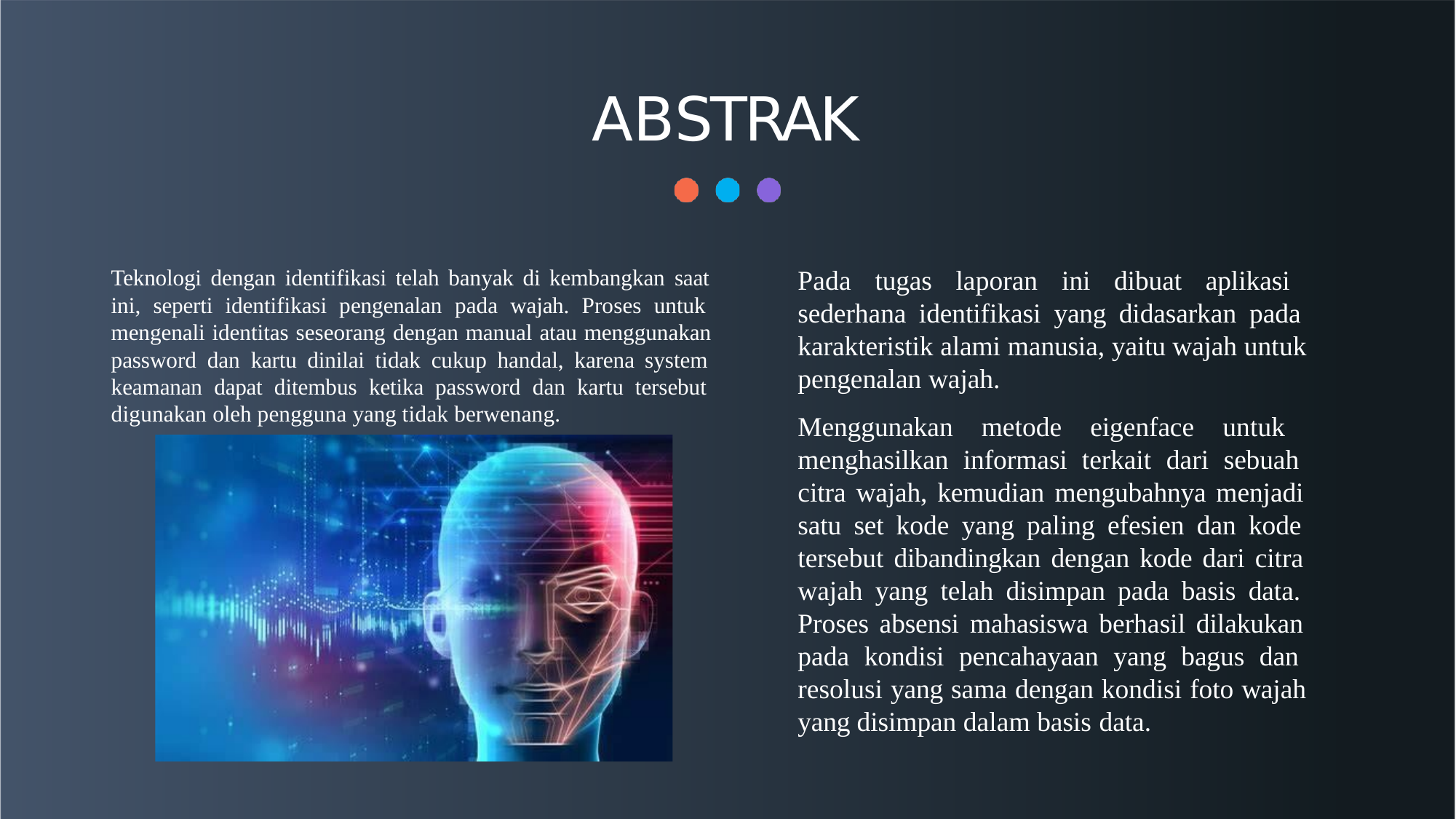

# ABSTRAK
Teknologi dengan identifikasi telah banyak di kembangkan saat  ini, seperti identifikasi pengenalan pada wajah. Proses untuk  mengenali identitas seseorang dengan manual atau menggunakan  password dan kartu dinilai tidak cukup handal, karena system  keamanan dapat ditembus ketika password dan kartu tersebut  digunakan oleh pengguna yang tidak berwenang.
Pada tugas laporan ini dibuat aplikasi  sederhana identifikasi yang didasarkan pada  karakteristik alami manusia, yaitu wajah untuk  pengenalan wajah.
Menggunakan metode eigenface untuk  menghasilkan informasi terkait dari sebuah  citra wajah, kemudian mengubahnya menjadi  satu set kode yang paling efesien dan kode  tersebut dibandingkan dengan kode dari citra  wajah yang telah disimpan pada basis data.  Proses absensi mahasiswa berhasil dilakukan  pada kondisi pencahayaan yang bagus dan  resolusi yang sama dengan kondisi foto wajah  yang disimpan dalam basis data.